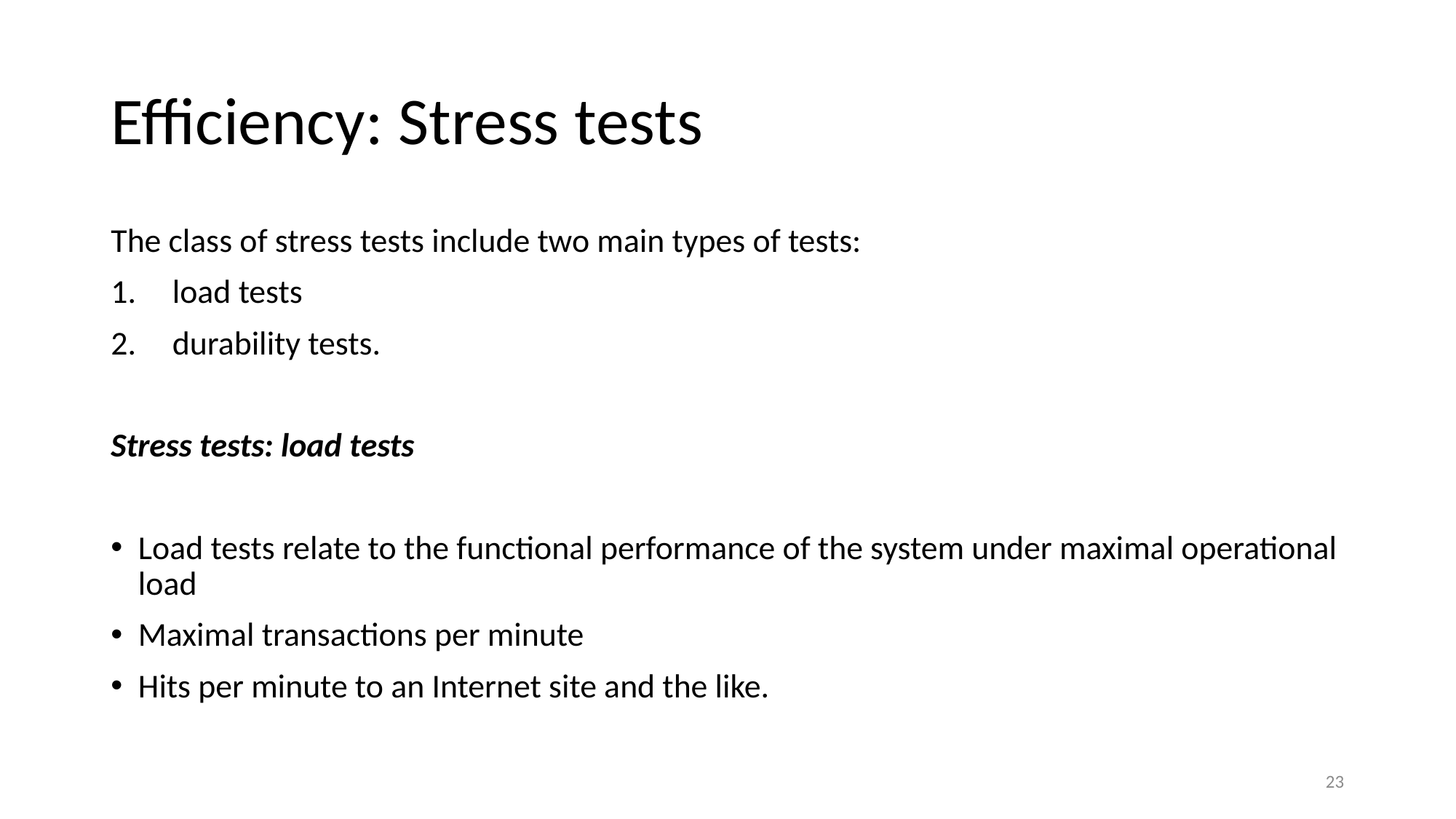

# Efficiency: Stress tests
The class of stress tests include two main types of tests:
load tests
durability tests.

Stress tests: load tests

Load tests relate to the functional performance of the system under maximal operational load
Maximal transactions per minute
Hits per minute to an Internet site and the like.

23